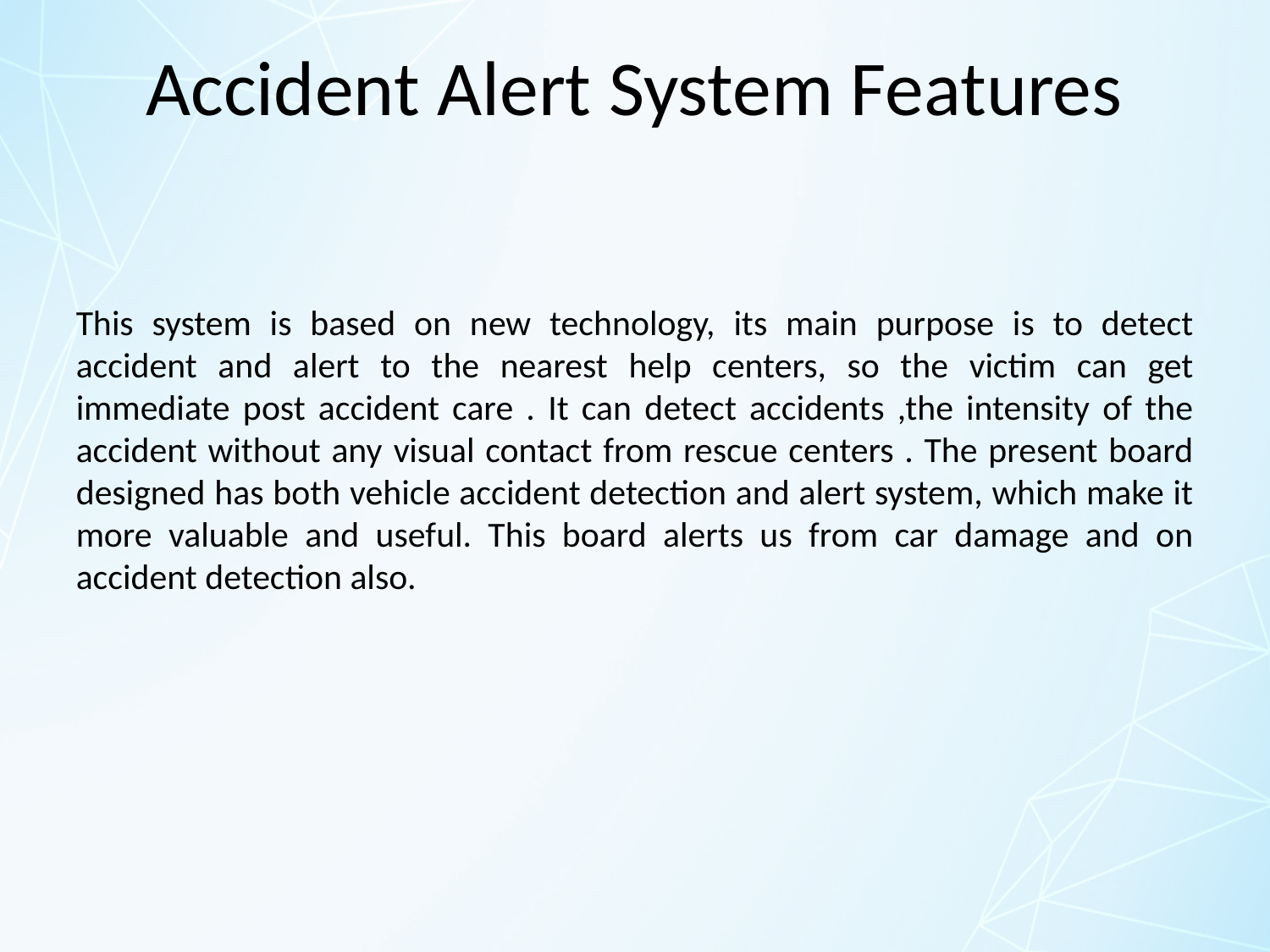

Accident Alert System Features

This system is based on new technology, its main purpose is to detect accident and alert to the nearest help centers, so the victim can get immediate post accident care . It can detect accidents ,the intensity of the accident without any visual contact from rescue centers . The present board designed has both vehicle accident detection and alert system, which make it more valuable and useful. This board alerts us from car damage and on accident detection also.